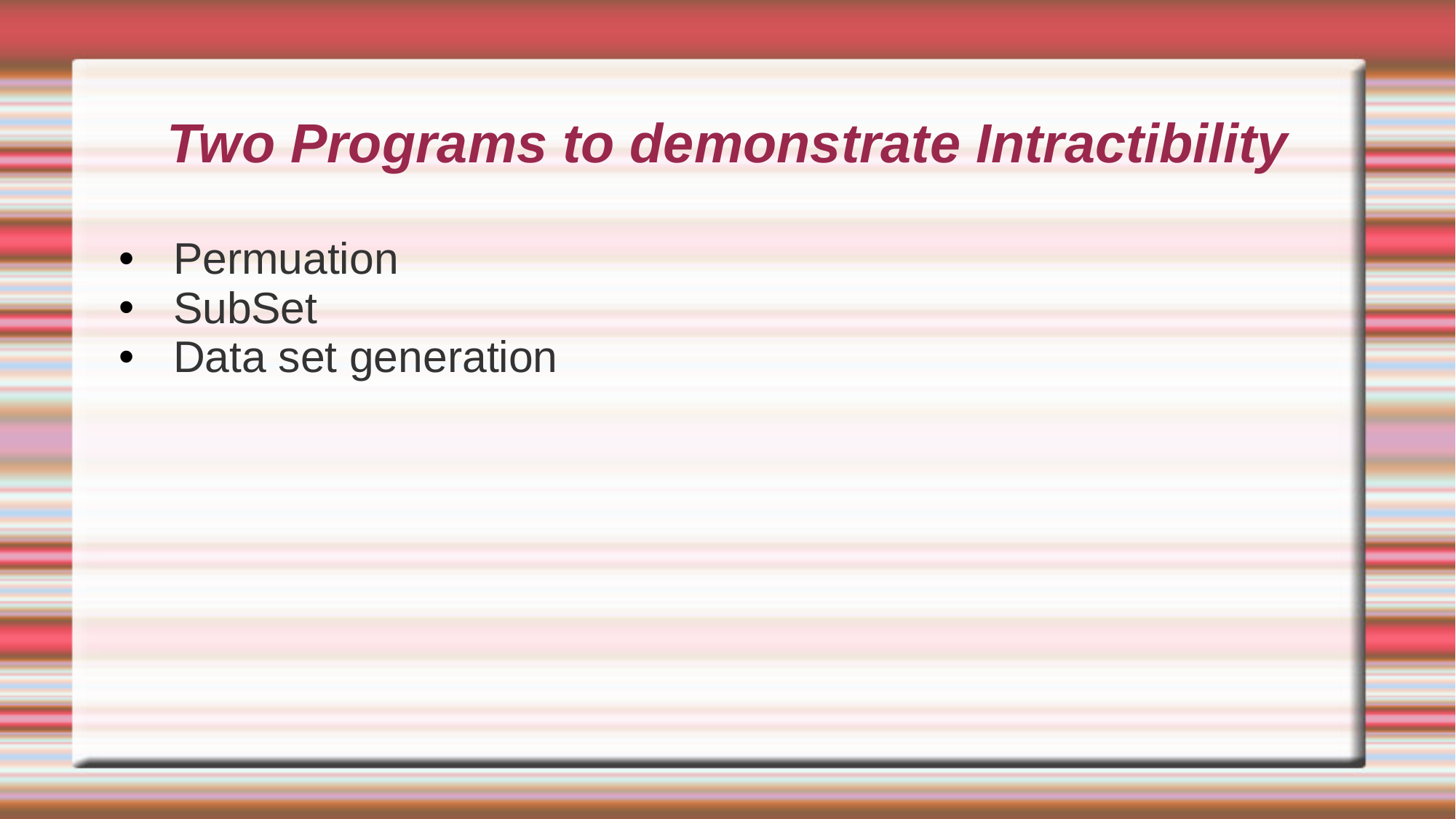

# Two Programs to demonstrate Intractibility
Permuation
SubSet
Data set generation